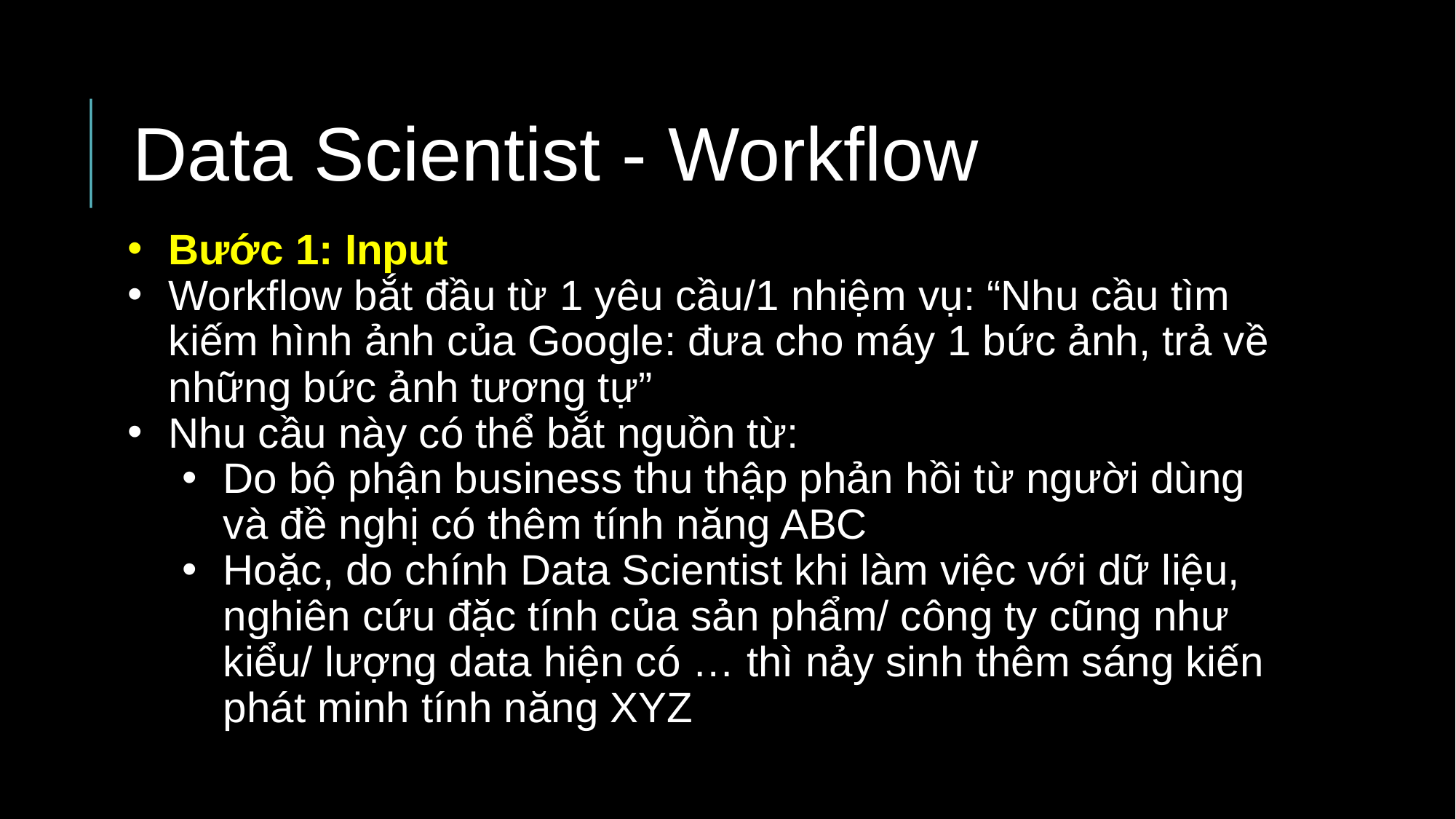

Data Scientist - Workflow
Bước 1: Input
Workflow bắt đầu từ 1 yêu cầu/1 nhiệm vụ: “Nhu cầu tìm kiếm hình ảnh của Google: đưa cho máy 1 bức ảnh, trả về những bức ảnh tương tự”
Nhu cầu này có thể bắt nguồn từ:
Do bộ phận business thu thập phản hồi từ người dùng và đề nghị có thêm tính năng ABC
Hoặc, do chính Data Scientist khi làm việc với dữ liệu, nghiên cứu đặc tính của sản phẩm/ công ty cũng như kiểu/ lượng data hiện có … thì nảy sinh thêm sáng kiến phát minh tính năng XYZ